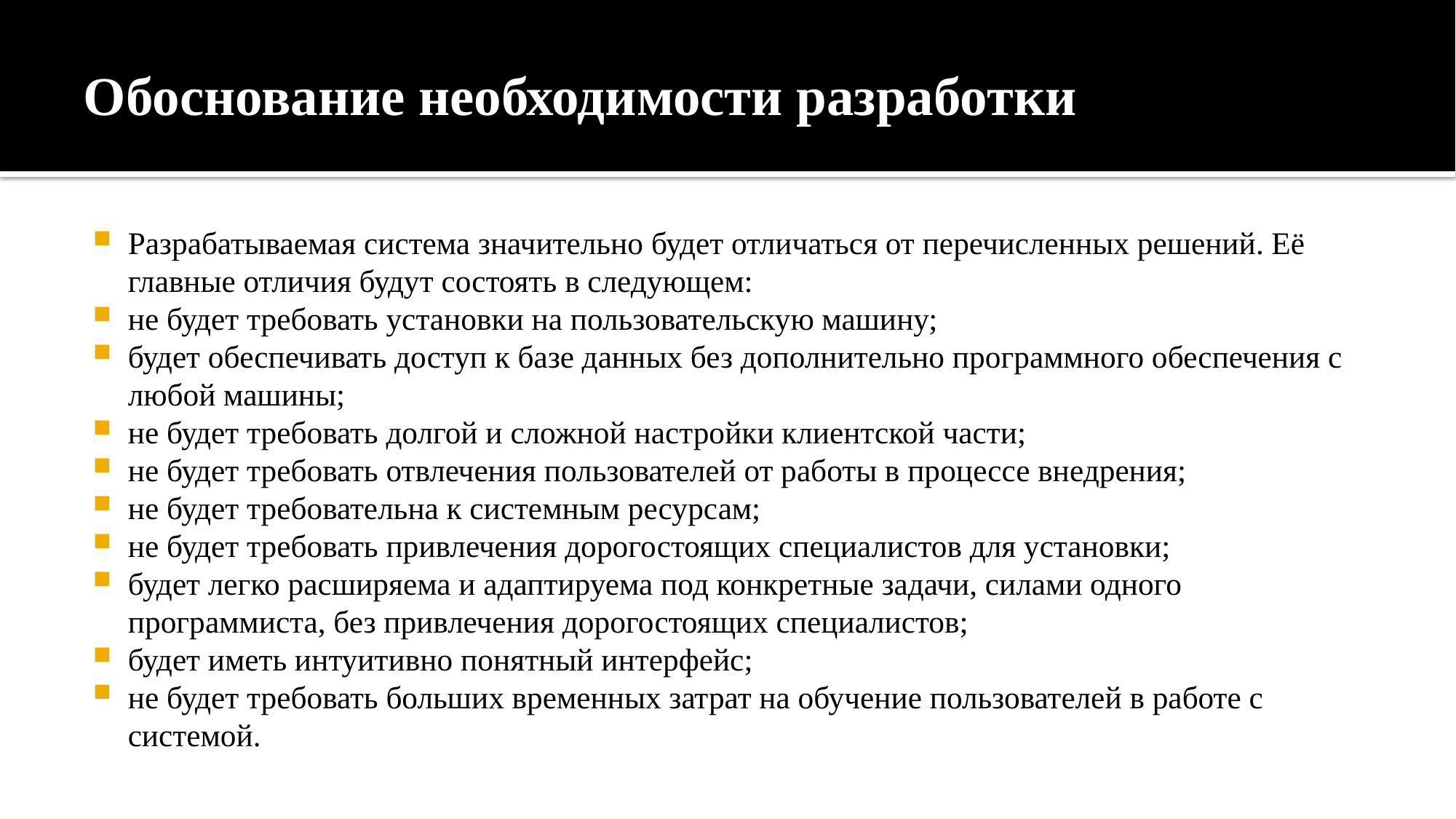

# Обоснование необходимости разработки
Разрабатываемая система значительно будет отличаться от перечисленных решений. Её главные отличия будут состоять в следующем:
не будет требовать установки на пользовательскую машину;
будет обеспечивать доступ к базе данных без дополнительно программного обеспечения с любой машины;
не будет требовать долгой и сложной настройки клиентской части;
не будет требовать отвлечения пользователей от работы в процессе внедрения;
не будет требовательна к системным ресурсам;
не будет требовать привлечения дорогостоящих специалистов для установки;
будет легко расширяема и адаптируема под конкретные задачи, силами одного программиста, без привлечения дорогостоящих специалистов;
будет иметь интуитивно понятный интерфейс;
не будет требовать больших временных затрат на обучение пользователей в работе с системой.